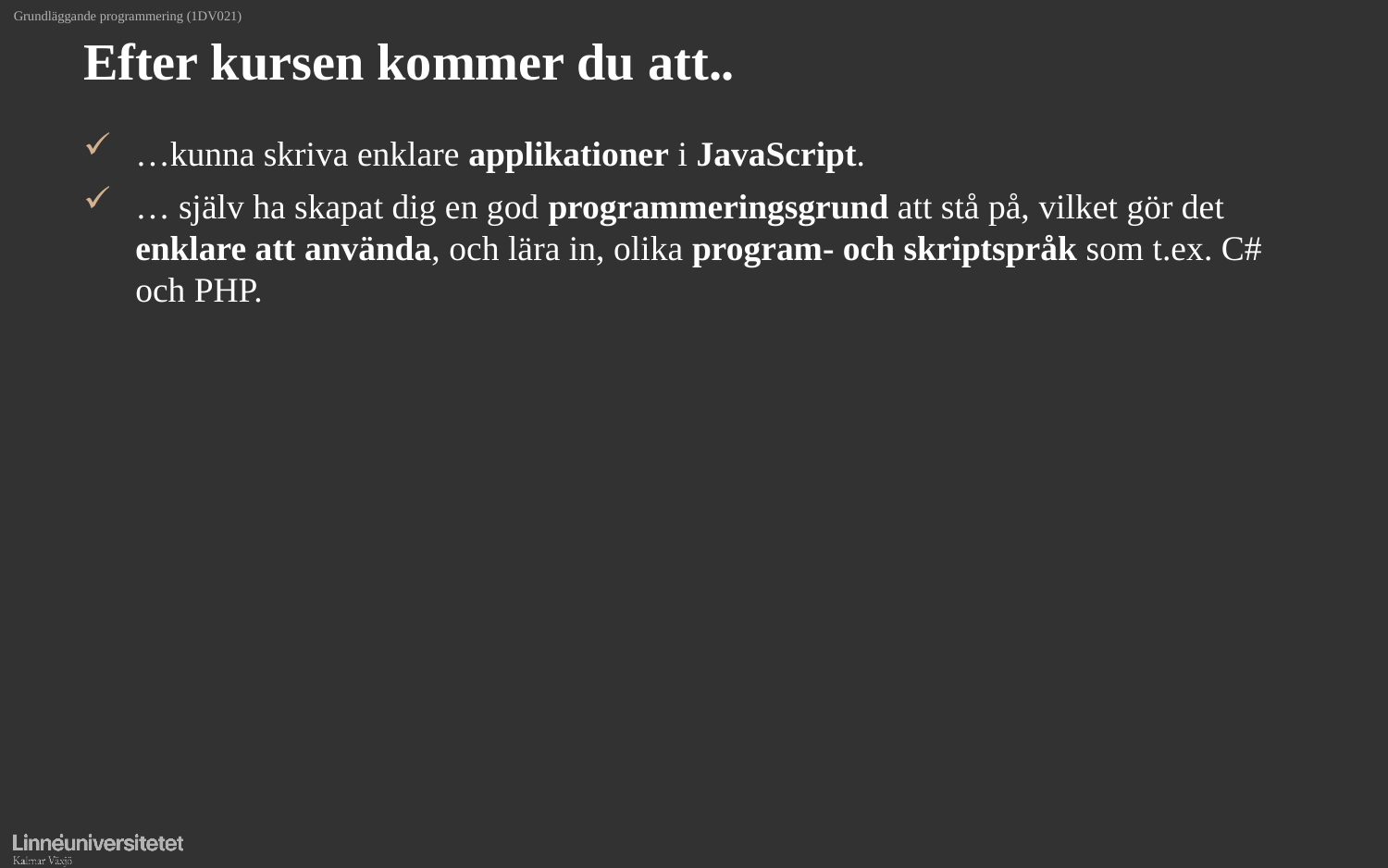

# Efter kursen kommer du att..
…kunna skriva enklare applikationer i JavaScript.
… själv ha skapat dig en god programmeringsgrund att stå på, vilket gör det enklare att använda, och lära in, olika program- och skriptspråk som t.ex. C# och PHP.